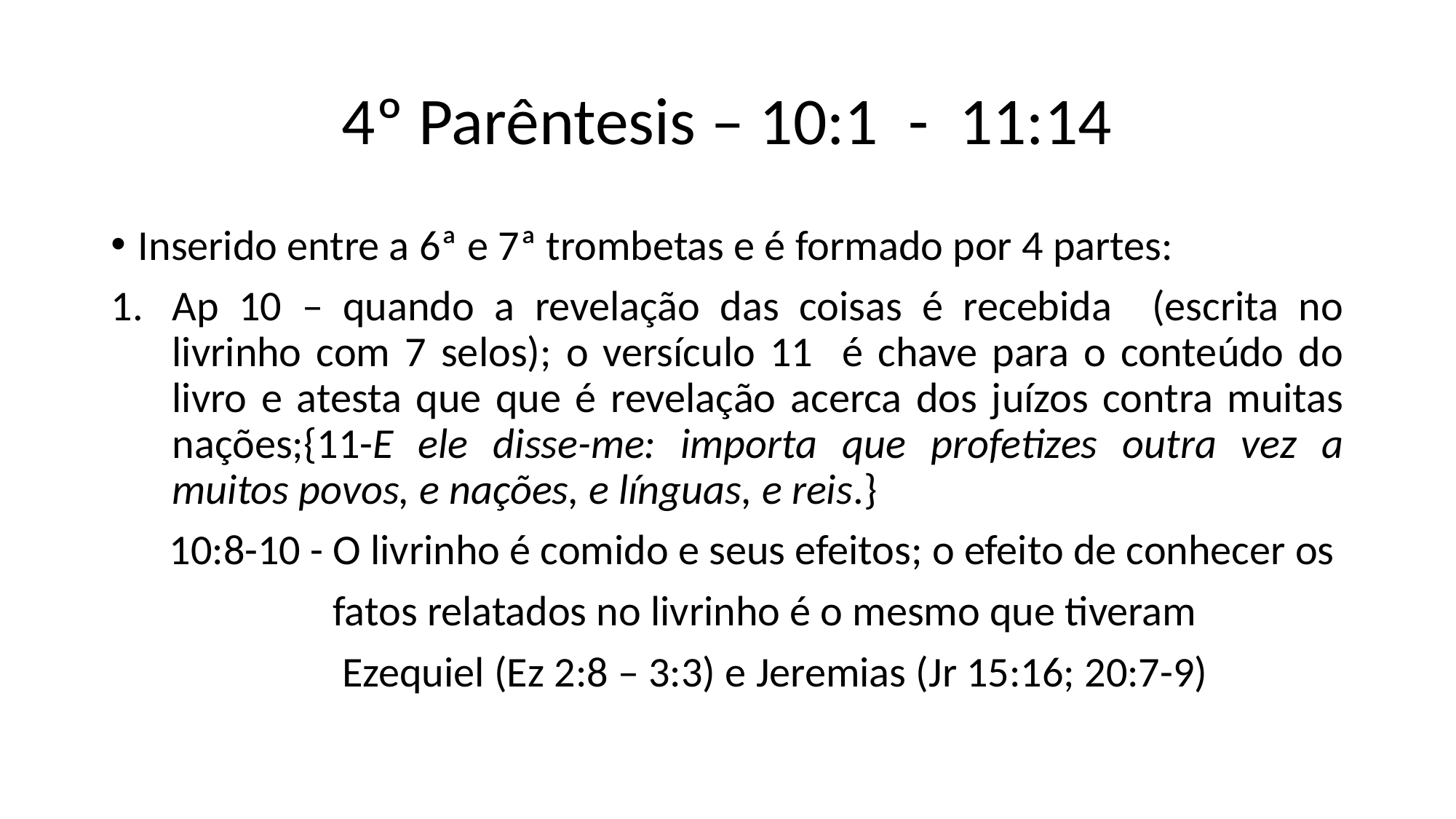

# 4º Parêntesis – 10:1  -  11:14
Inserido entre a 6ª e 7ª trombetas e é formado por 4 partes:
Ap 10 – quando a revelação das coisas é recebida  (escrita no livrinho com 7 selos); o versículo 11  é chave para o conteúdo do livro e atesta que que é revelação acerca dos juízos contra muitas nações;{11-E ele disse-me: importa que profetizes outra vez a muitos povos, e nações, e línguas, e reis.}
      10:8-10 - O livrinho é comido e seus efeitos; o efeito de conhecer os
                       fatos relatados no livrinho é o mesmo que tiveram
                        Ezequiel (Ez 2:8 – 3:3) e Jeremias (Jr 15:16; 20:7-9)